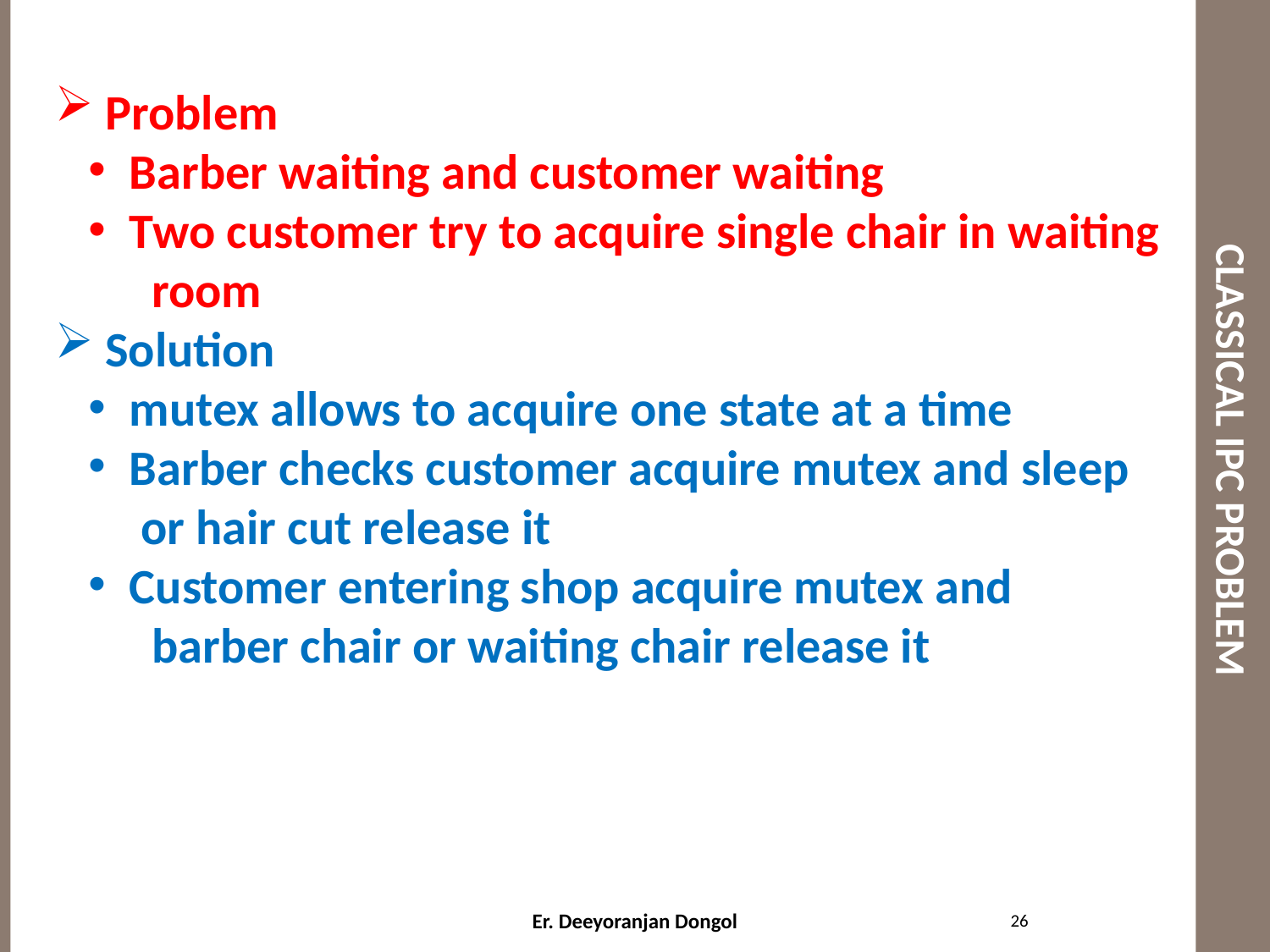

# CLASSICAL IPC PROBLEM
 Problem
 Barber waiting and customer waiting
 Two customer try to acquire single chair in waiting
   room
 Solution
 mutex allows to acquire one state at a time
 Barber checks customer acquire mutex and sleep
  or hair cut release it
 Customer entering shop acquire mutex and
   barber chair or waiting chair release it

26
Er. Deeyoranjan Dongol